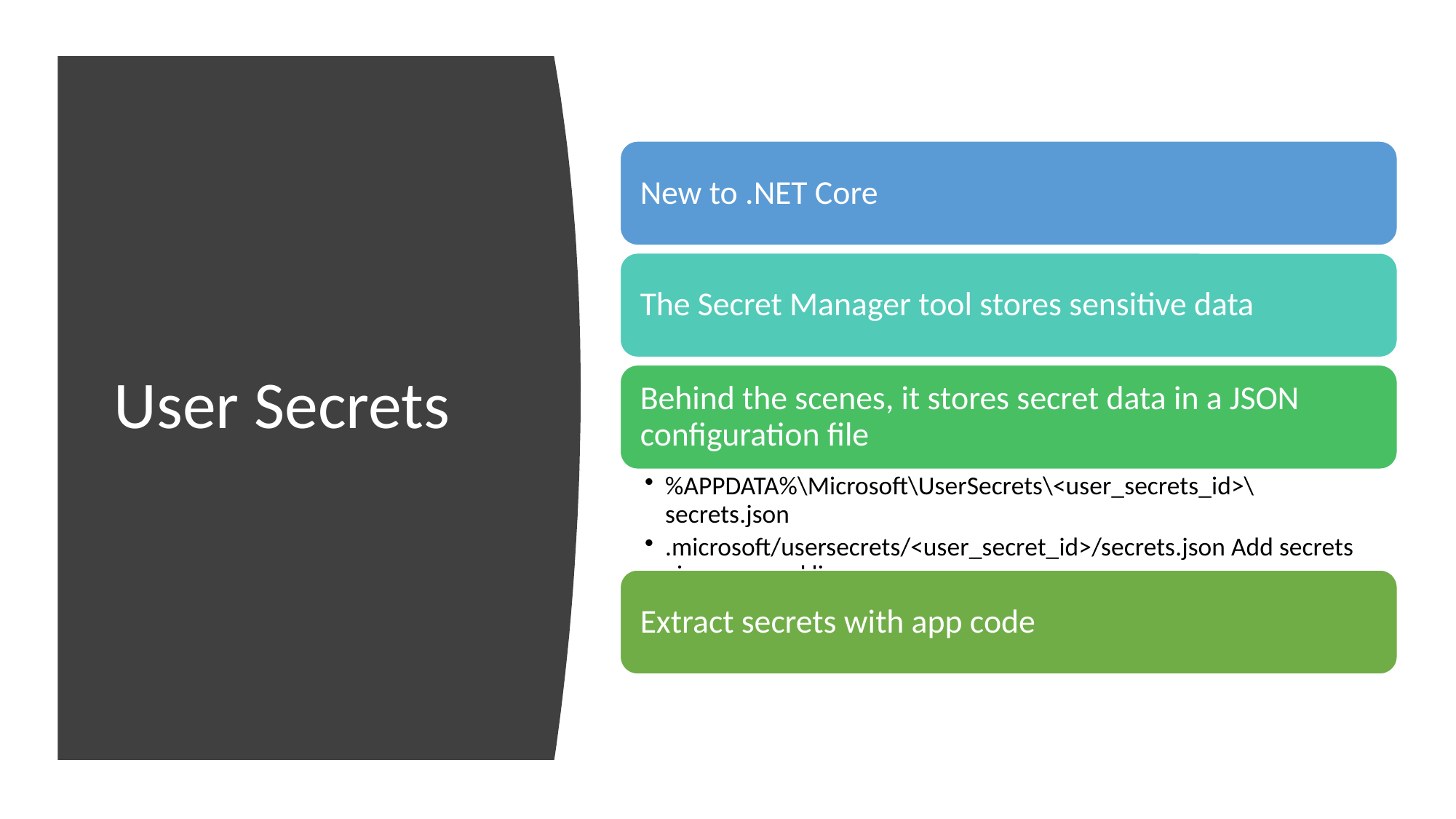

New to .NET Core
The Secret Manager tool stores sensitive data
Behind the scenes, it stores secret data in a JSON configuration file
%APPDATA%\Microsoft\UserSecrets\<user_secrets_id>\secrets.json
.microsoft/usersecrets/<user_secret_id>/secrets.json Add secrets via command line
Extract secrets with app code

# User Secrets